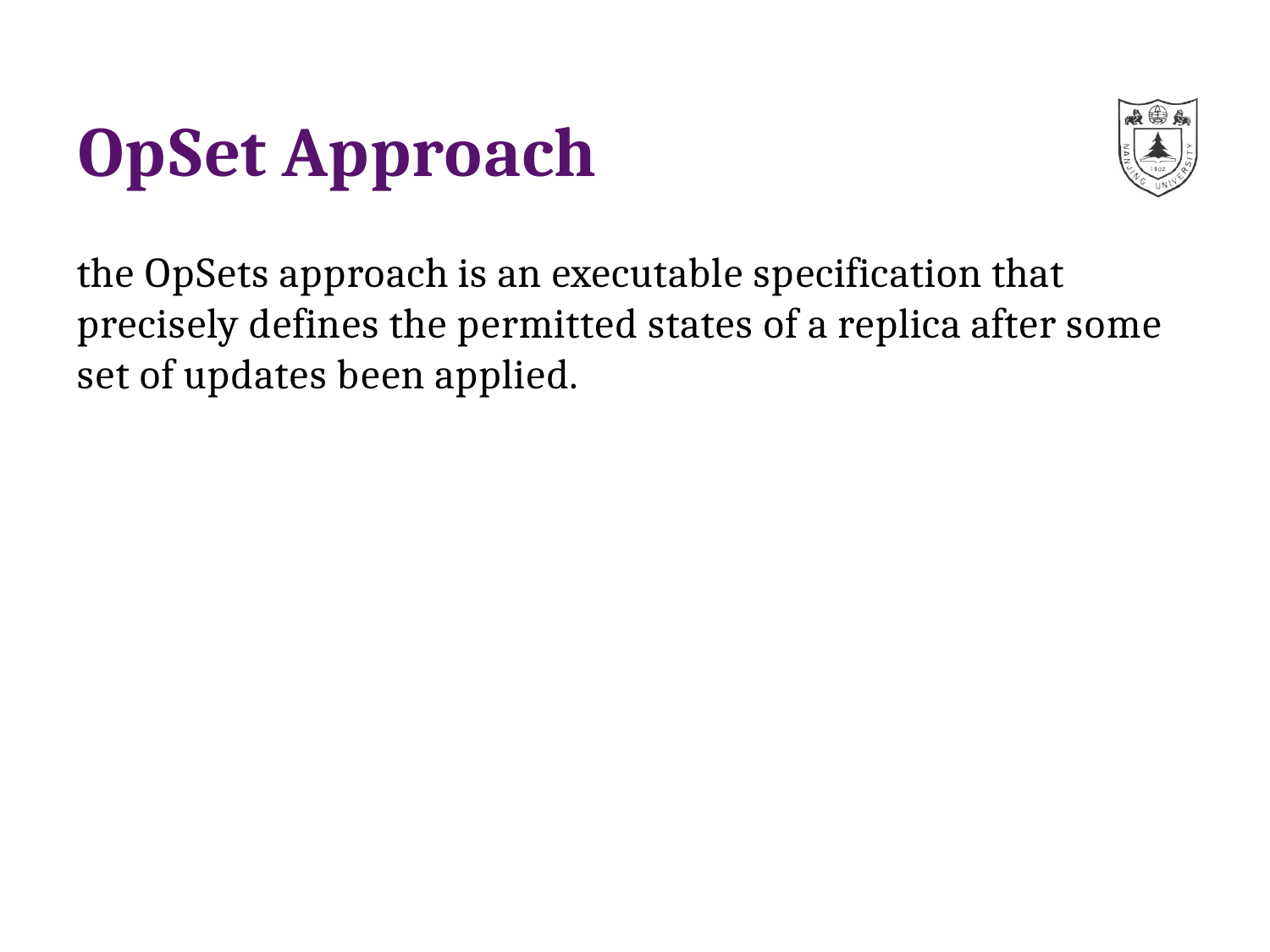

# OpSet Approach
the OpSets approach is an executable specification that precisely defines the permitted states of a replica after some set of updates been applied.

12